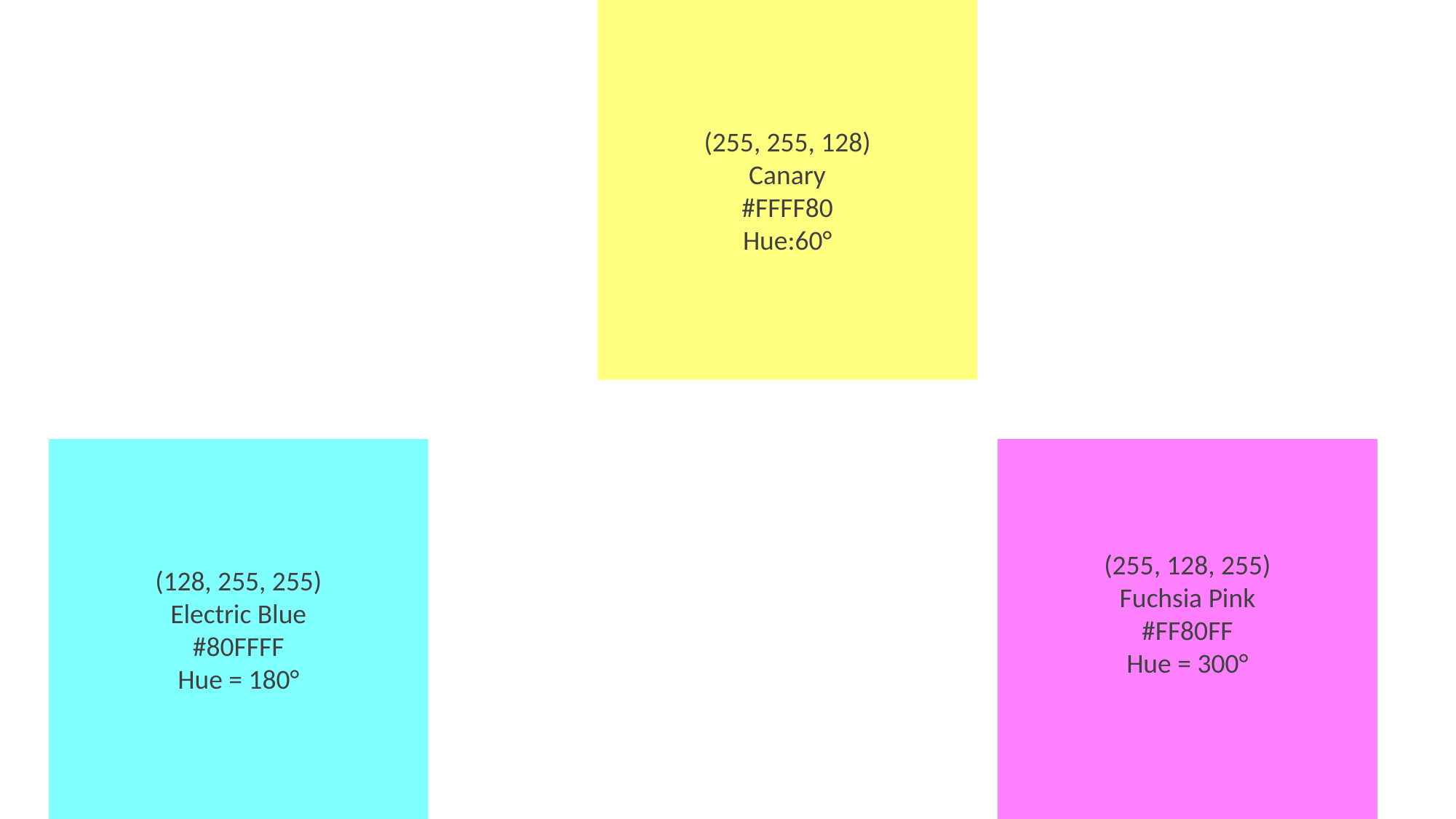

(255, 255, 128)
Canary
#FFFF80
Hue:60°
(128, 255, 255)
Electric Blue
#80FFFF
Hue = 180°
(255, 128, 255)
Fuchsia Pink
#FF80FF
Hue = 300°